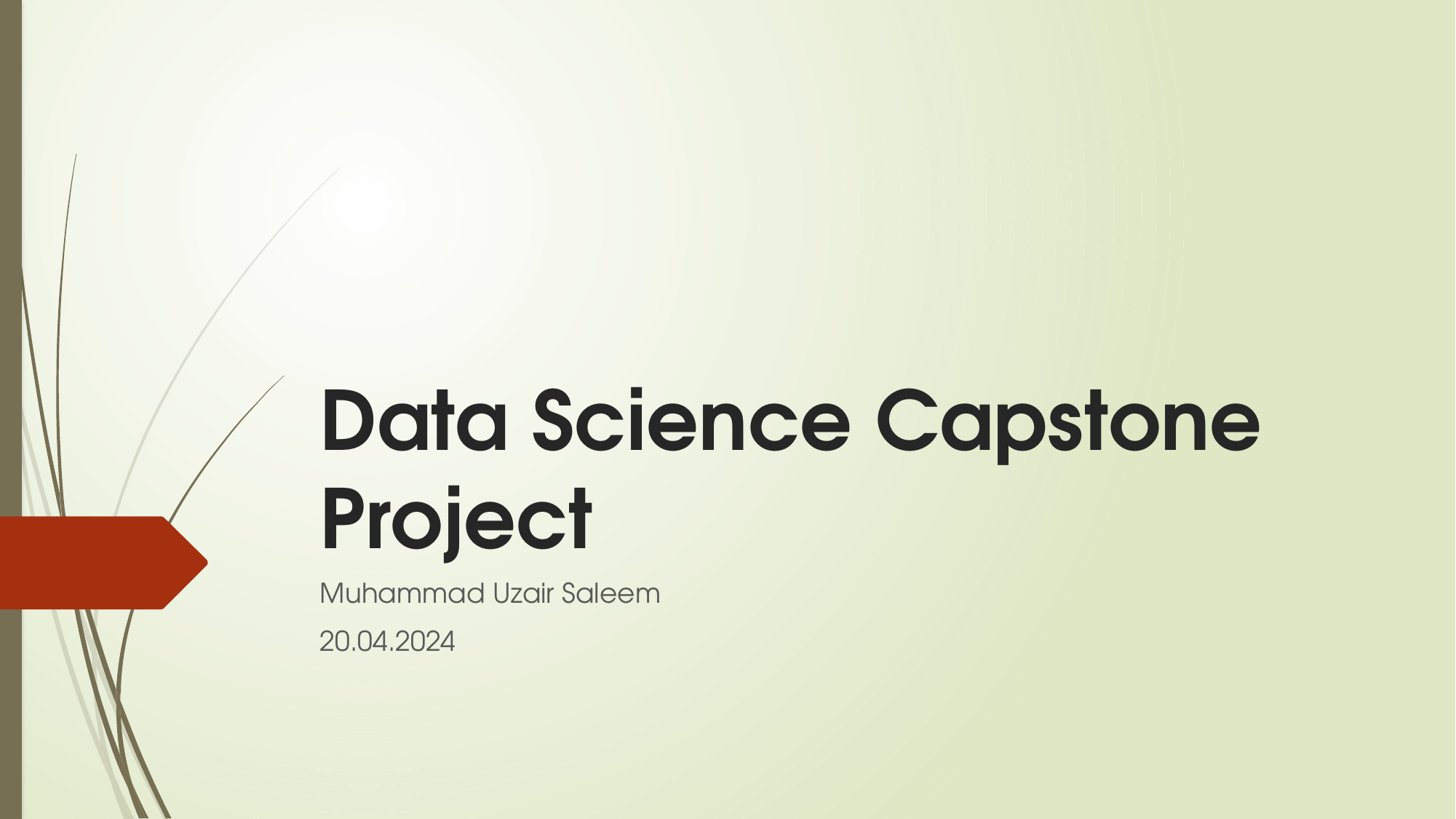

# Data Science Capstone Project
Muhammad Uzair Saleem
20.04.2024